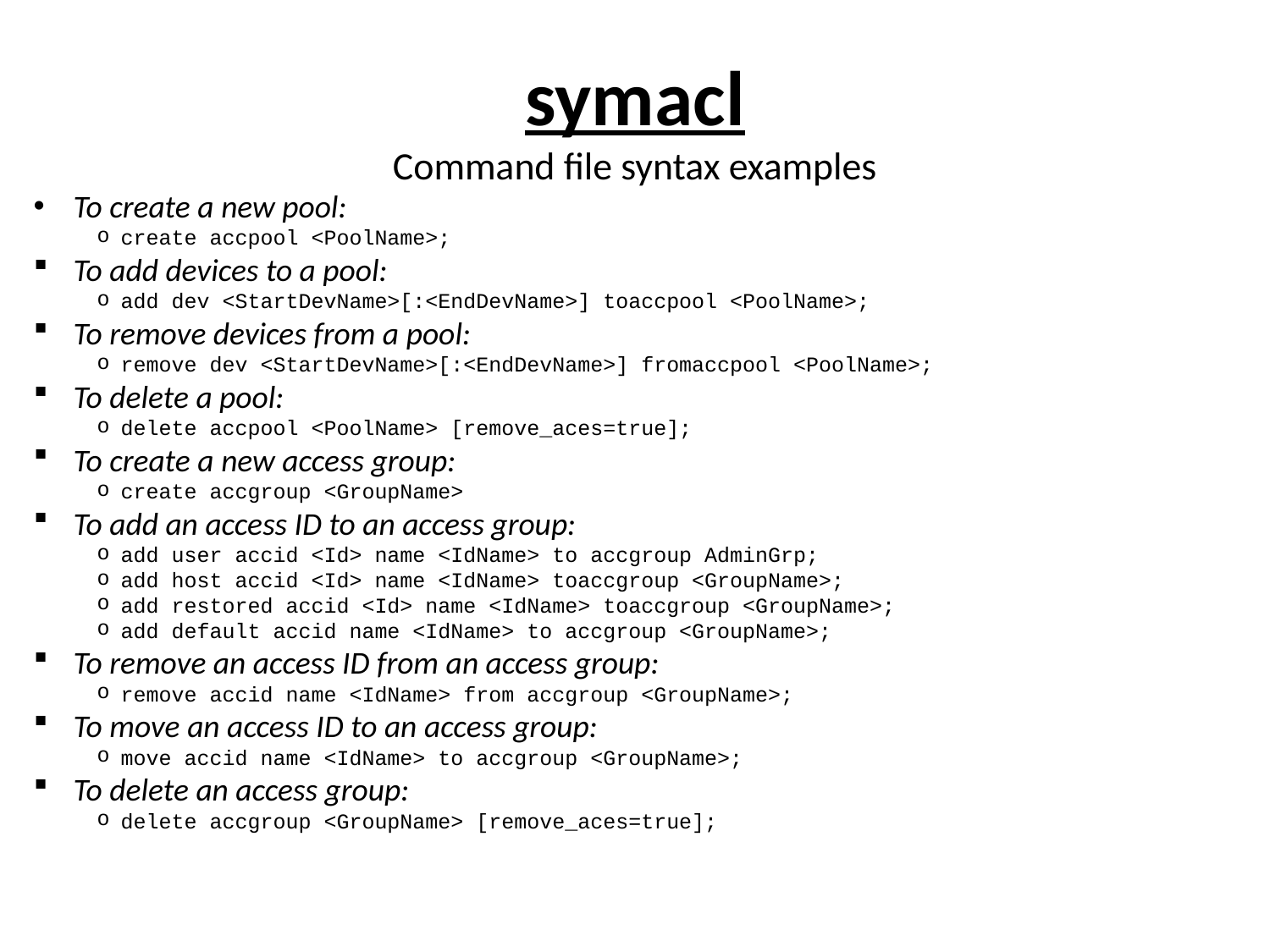

# symacl Command file syntax examples
To create a new pool:
create accpool <PoolName>;
To add devices to a pool:
add dev <StartDevName>[:<EndDevName>] toaccpool <PoolName>;
To remove devices from a pool:
remove dev <StartDevName>[:<EndDevName>] fromaccpool <PoolName>;
To delete a pool:
delete accpool <PoolName> [remove_aces=true];
To create a new access group:
create accgroup <GroupName>
To add an access ID to an access group:
add user accid <Id> name <IdName> to accgroup AdminGrp;
add host accid <Id> name <IdName> toaccgroup <GroupName>;
add restored accid <Id> name <IdName> toaccgroup <GroupName>;
add default accid name <IdName> to accgroup <GroupName>;
To remove an access ID from an access group:
remove accid name <IdName> from accgroup <GroupName>;
To move an access ID to an access group:
move accid name <IdName> to accgroup <GroupName>;
To delete an access group:
delete accgroup <GroupName> [remove_aces=true];